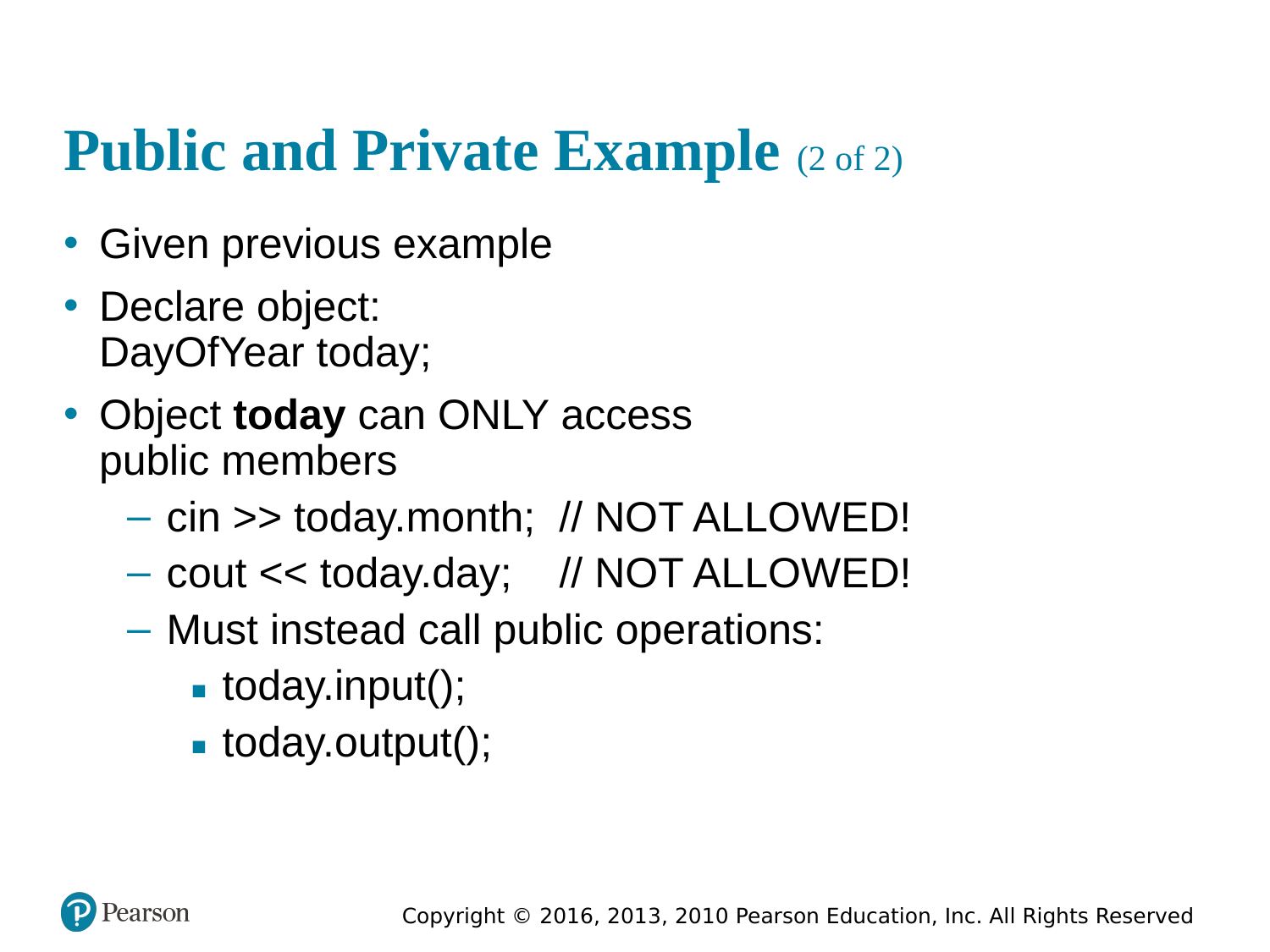

# Public and Private Example (2 of 2)
Given previous example
Declare object:
DayOfYear today;
Object today can ONLY access
public members
c in >> today.month;  // NOT ALLOWED!
c out << today.day;    // NOT ALLOWED!
Must instead call public operations:
today.input();
today.output();